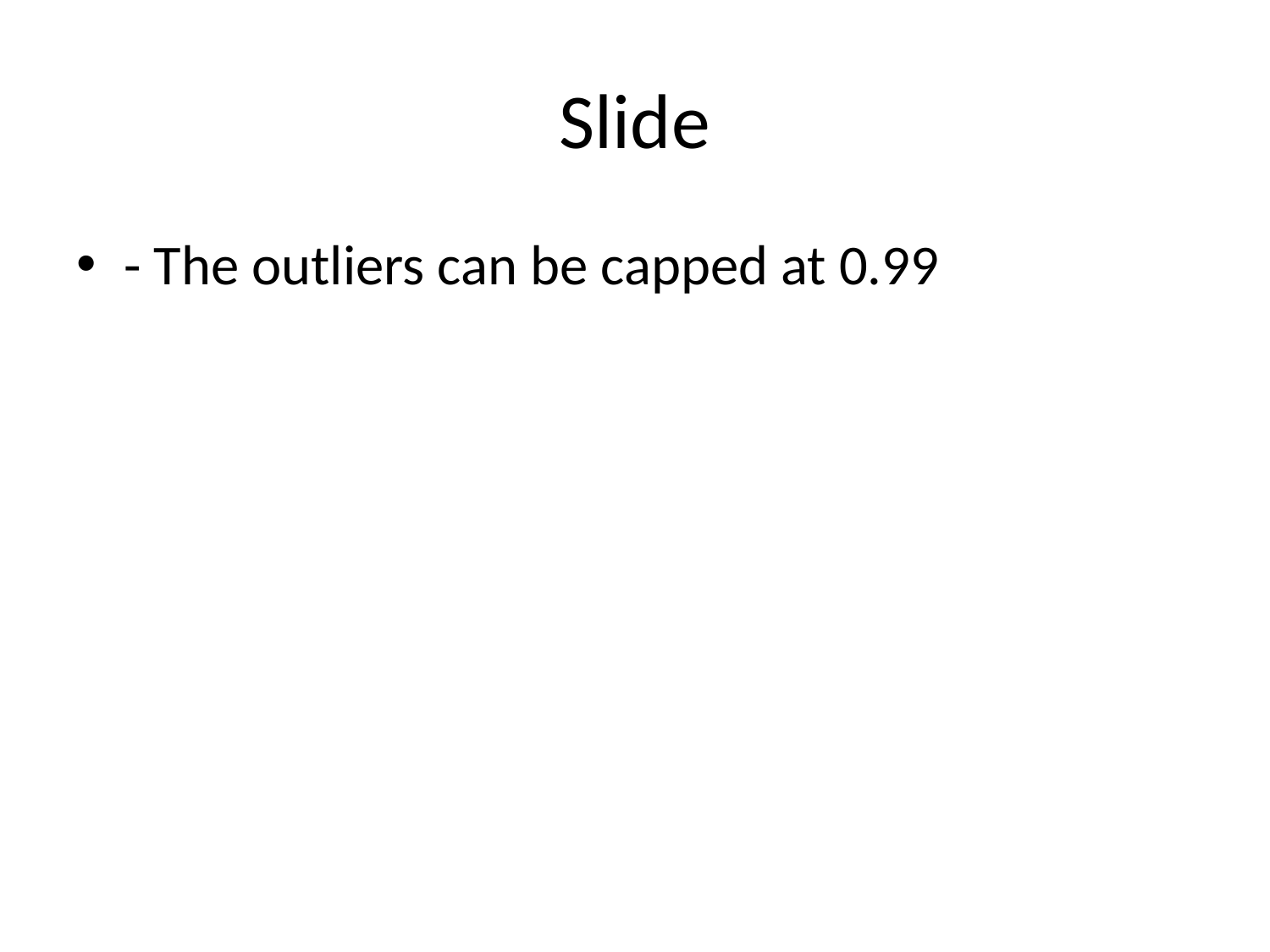

# Slide
- The outliers can be capped at 0.99